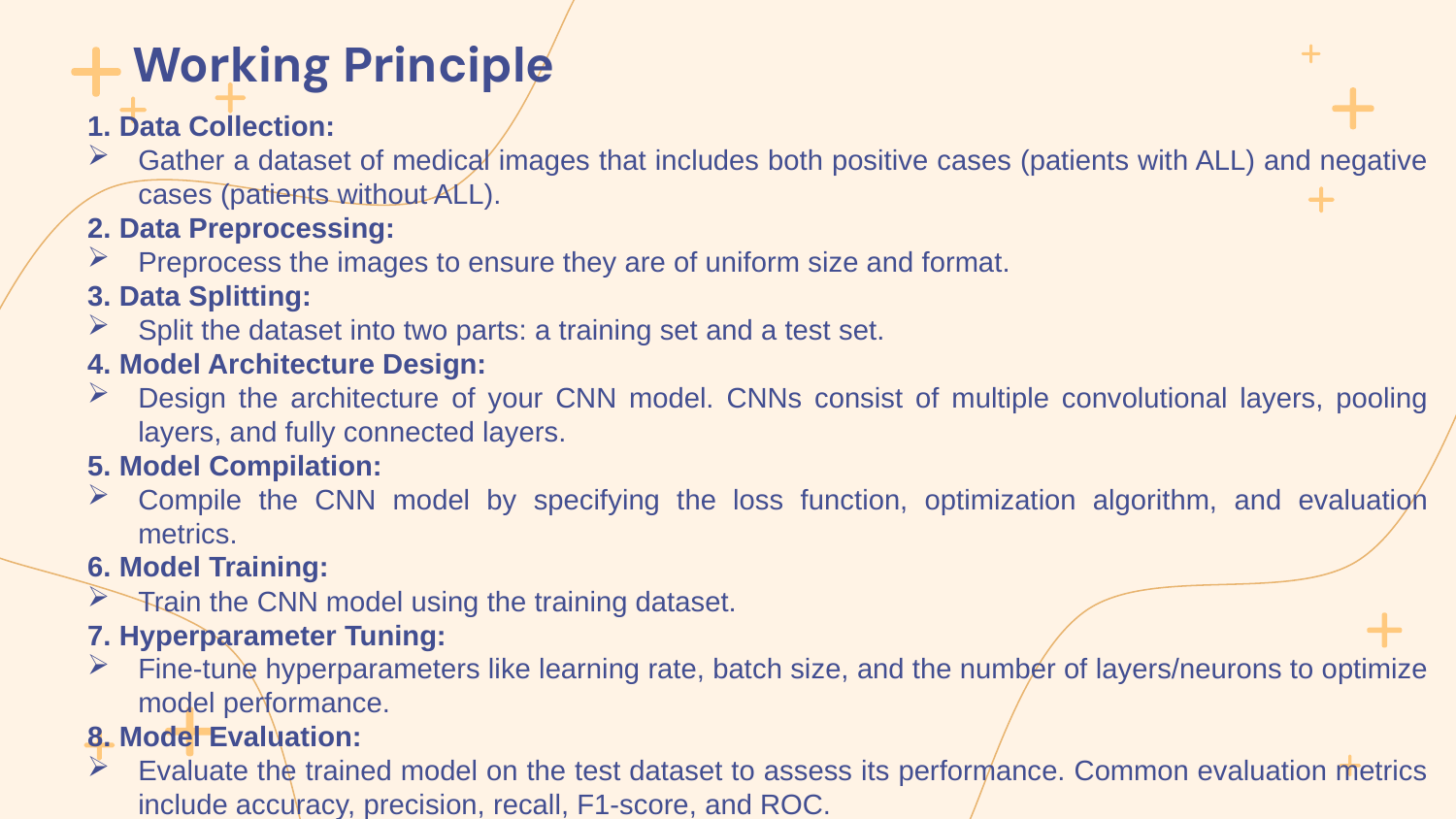

# Working Principle
1. Data Collection:
Gather a dataset of medical images that includes both positive cases (patients with ALL) and negative cases (patients without ALL).
2. Data Preprocessing:
Preprocess the images to ensure they are of uniform size and format.
3. Data Splitting:
Split the dataset into two parts: a training set and a test set.
4. Model Architecture Design:
Design the architecture of your CNN model. CNNs consist of multiple convolutional layers, pooling layers, and fully connected layers.
5. Model Compilation:
Compile the CNN model by specifying the loss function, optimization algorithm, and evaluation metrics.
6. Model Training:
Train the CNN model using the training dataset.
7. Hyperparameter Tuning:
Fine-tune hyperparameters like learning rate, batch size, and the number of layers/neurons to optimize model performance.
8. Model Evaluation:
Evaluate the trained model on the test dataset to assess its performance. Common evaluation metrics include accuracy, precision, recall, F1-score, and ROC.